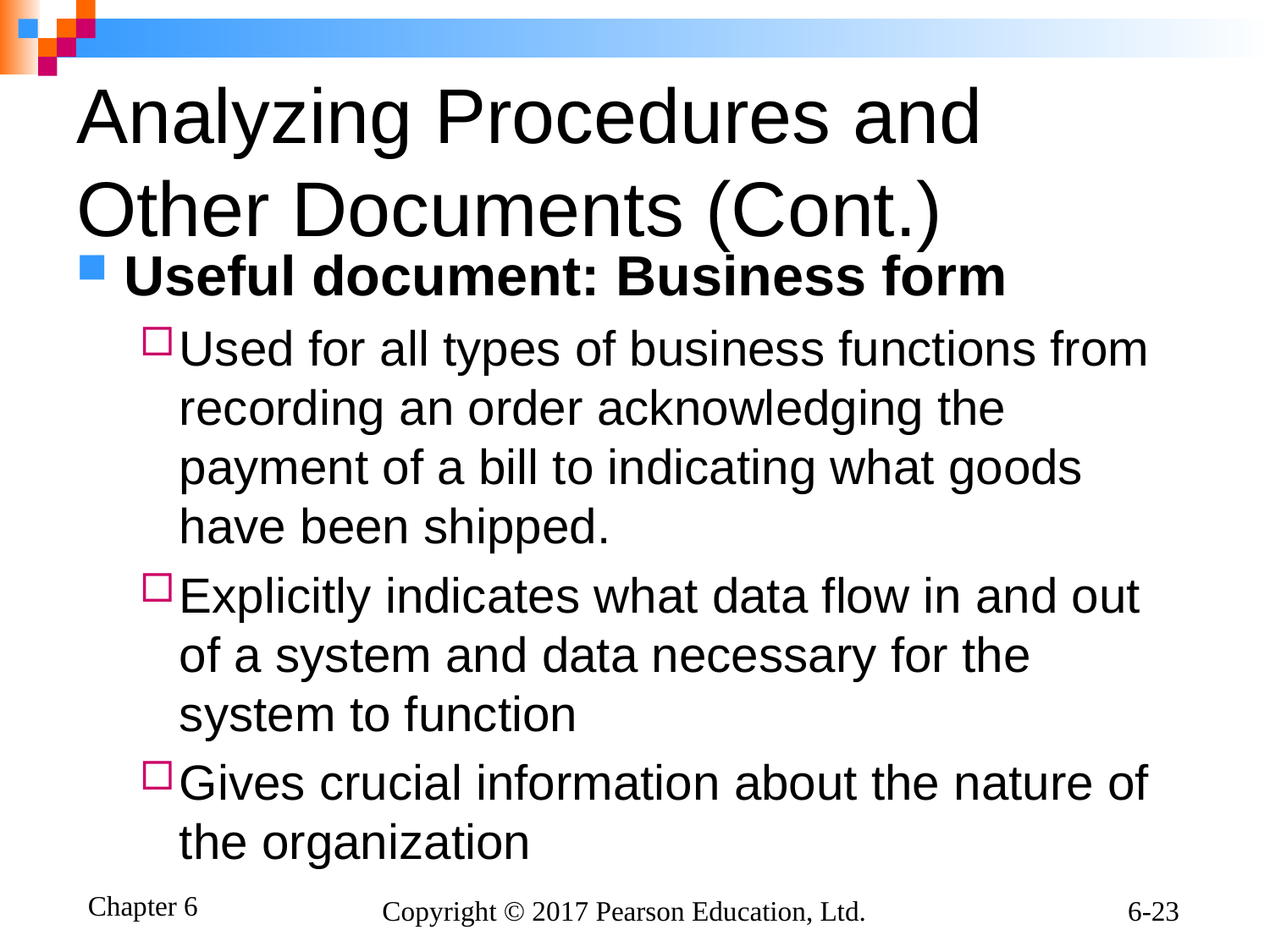

# Analyzing Procedures and Other Documents (Cont.)
Useful document: Business form
Used for all types of business functions from recording an order acknowledging the payment of a bill to indicating what goods have been shipped.
Explicitly indicates what data flow in and out of a system and data necessary for the system to function
Gives crucial information about the nature of the organization